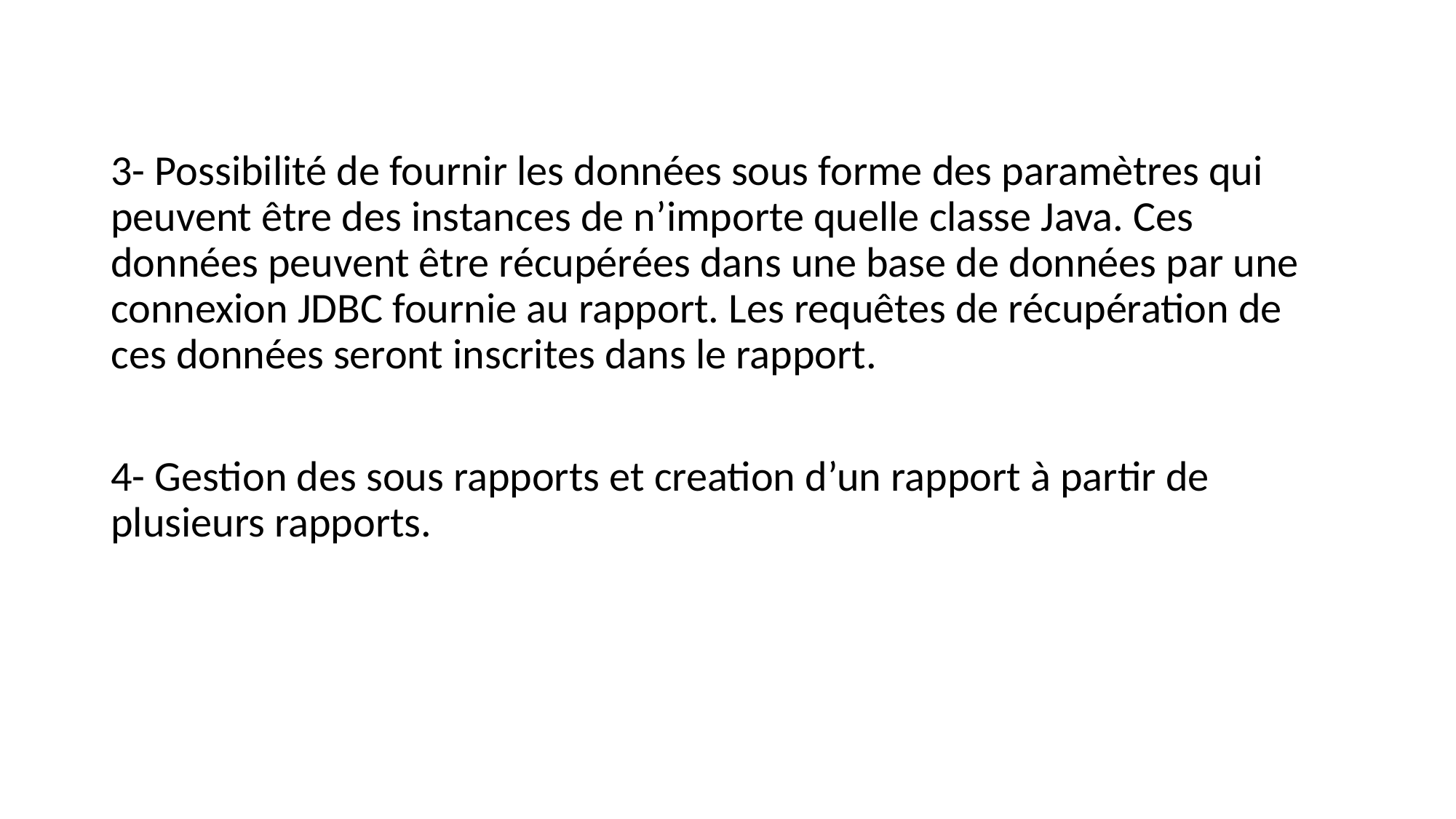

3- Possibilité de fournir les données sous forme des paramètres qui peuvent être des instances de n’importe quelle classe Java. Ces données peuvent être récupérées dans une base de données par une connexion JDBC fournie au rapport. Les requêtes de récupération de ces données seront inscrites dans le rapport.

4- Gestion des sous rapports et creation d’un rapport à partir de plusieurs rapports.